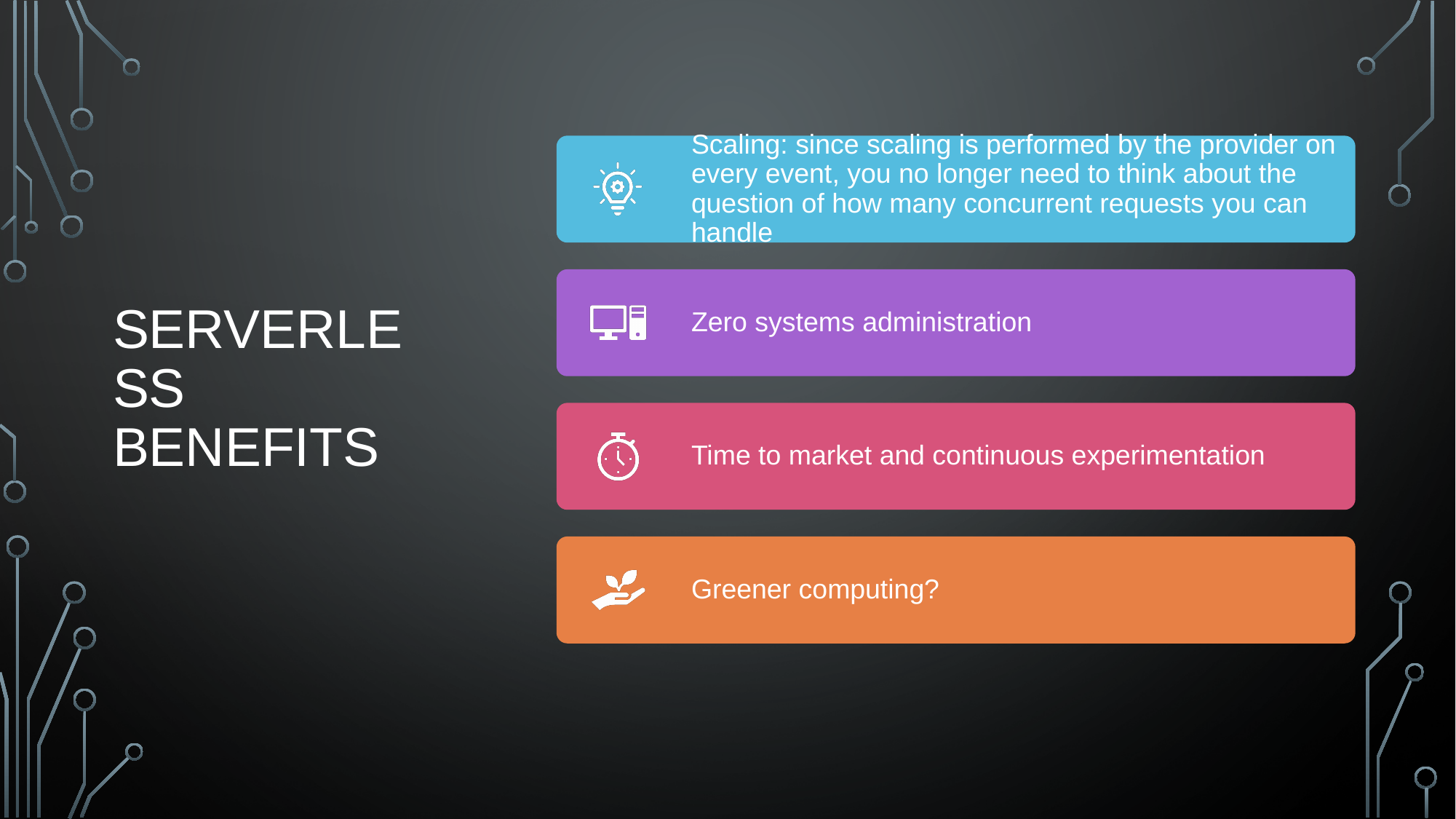

Scaling: since scaling is performed by the provider on every event, you no longer need to think about the question of how many concurrent requests you can handle
Zero systems administration
Time to market and continuous experimentation
Greener computing?
# Serverless Benefits